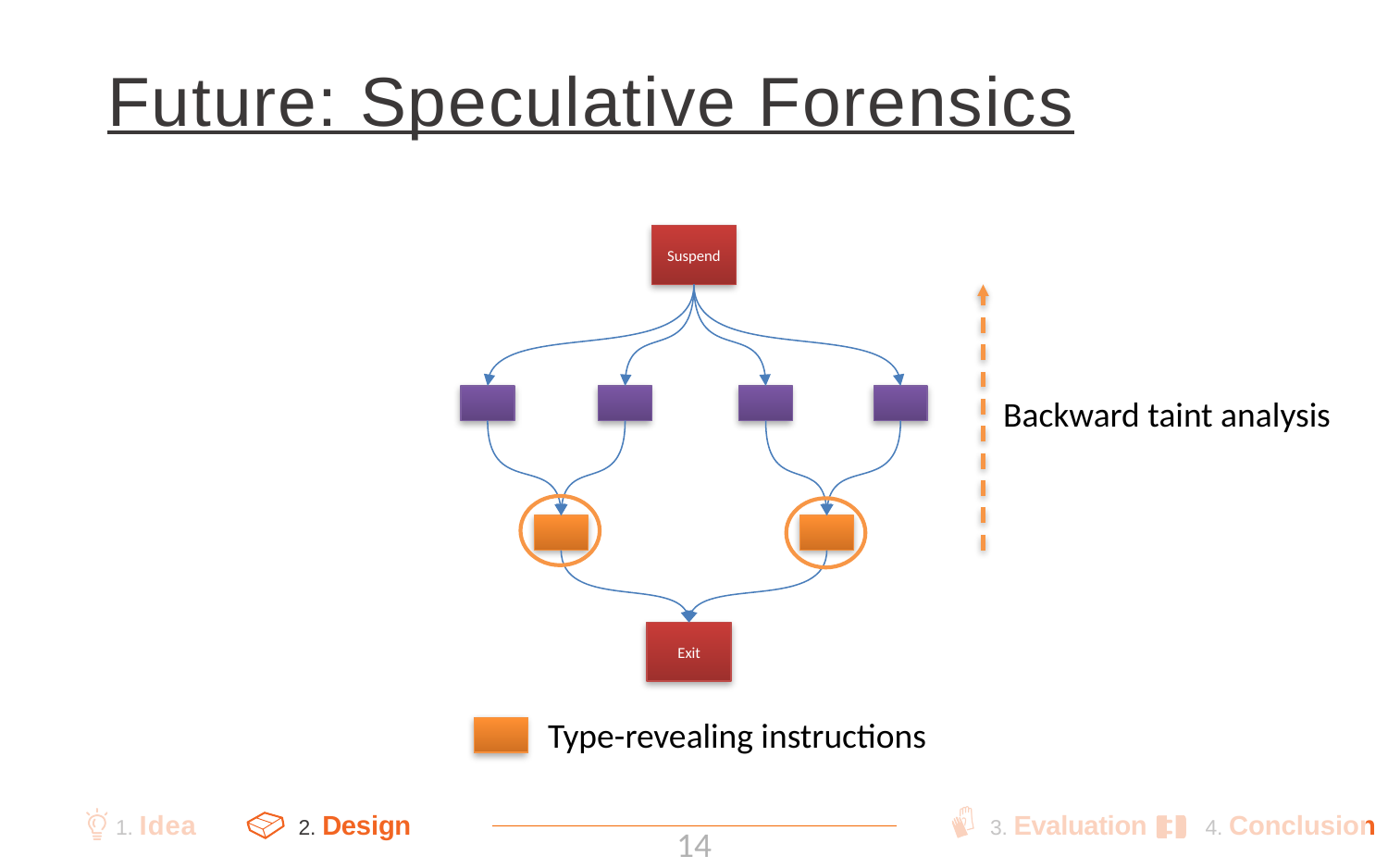

# Future: Speculative Forensics
Suspend

Backward taint analysis

Exit
Type-revealing instructions

2. Design
3. Evaluation        4. Conclusion

1. Idea

14